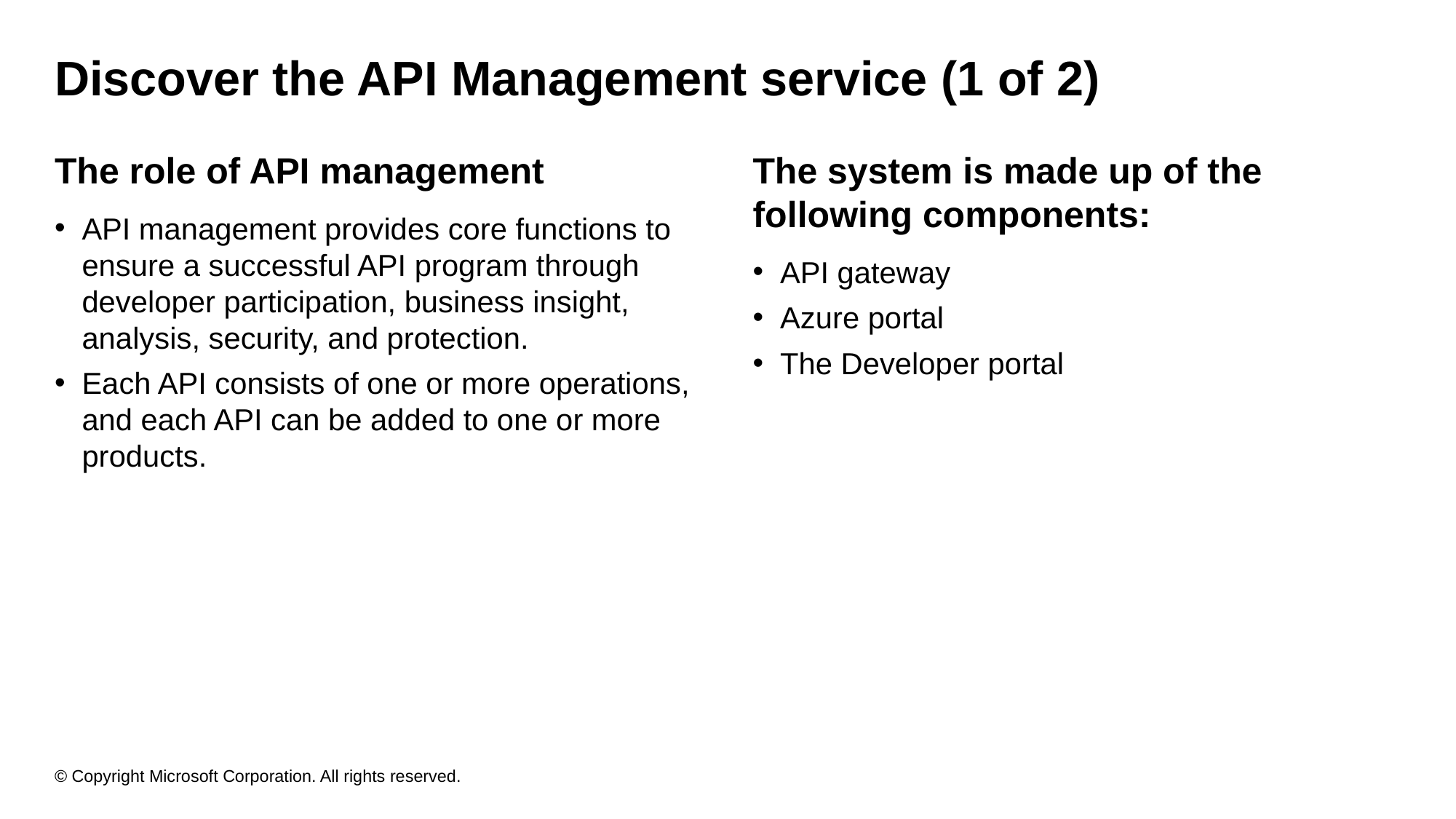

# Discover the API Management service (1 of 2)
The role of API management
API management provides core functions to ensure a successful API program through developer participation, business insight, analysis, security, and protection.
Each API consists of one or more operations, and each API can be added to one or more products.

The system is made up of the following components:
API gateway
Azure portal
The Developer portal